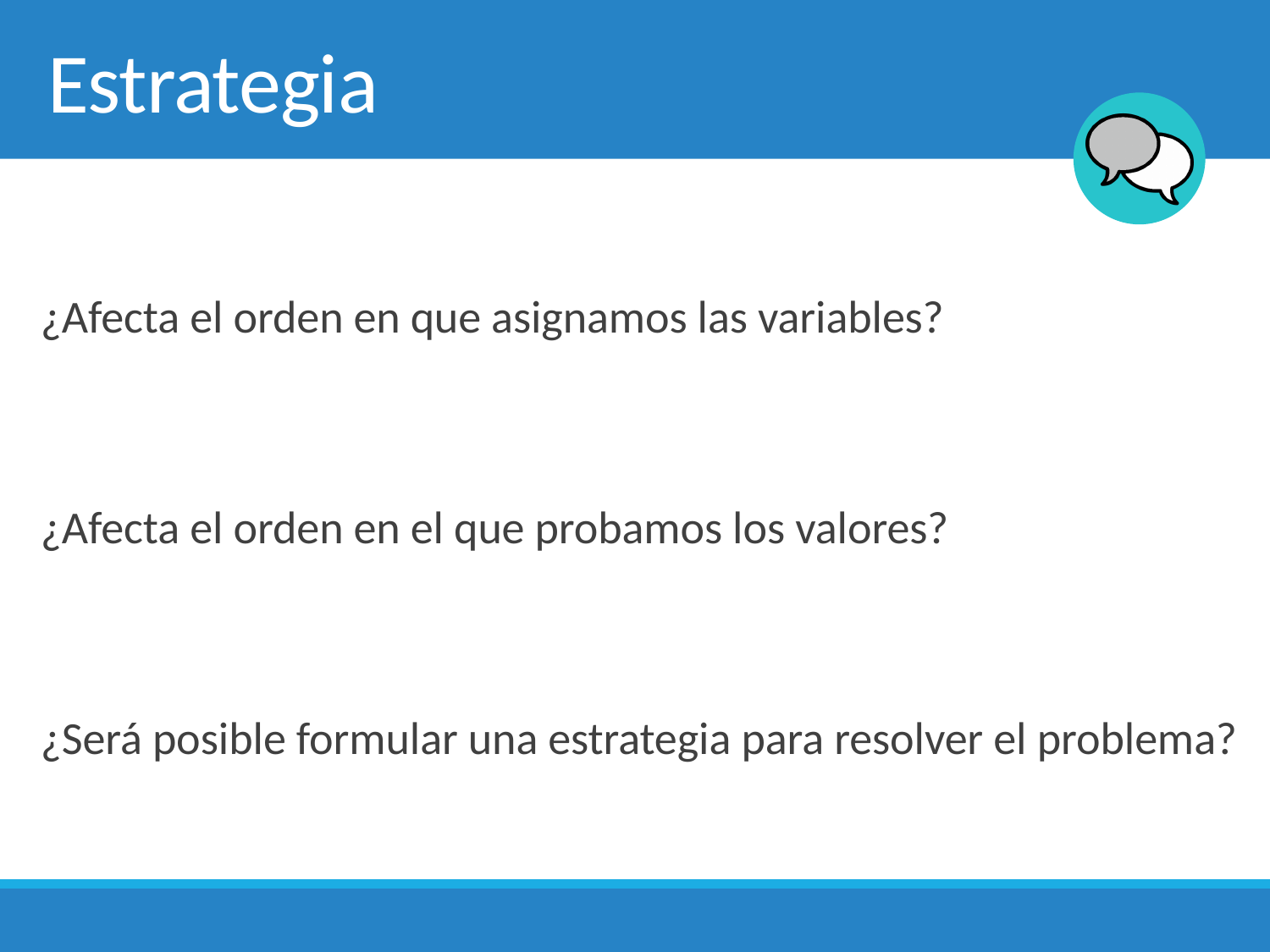

# Estrategia
¿Afecta el orden en que asignamos las variables?

¿Afecta el orden en el que probamos los valores?

¿Será posible formular una estrategia para resolver el problema?